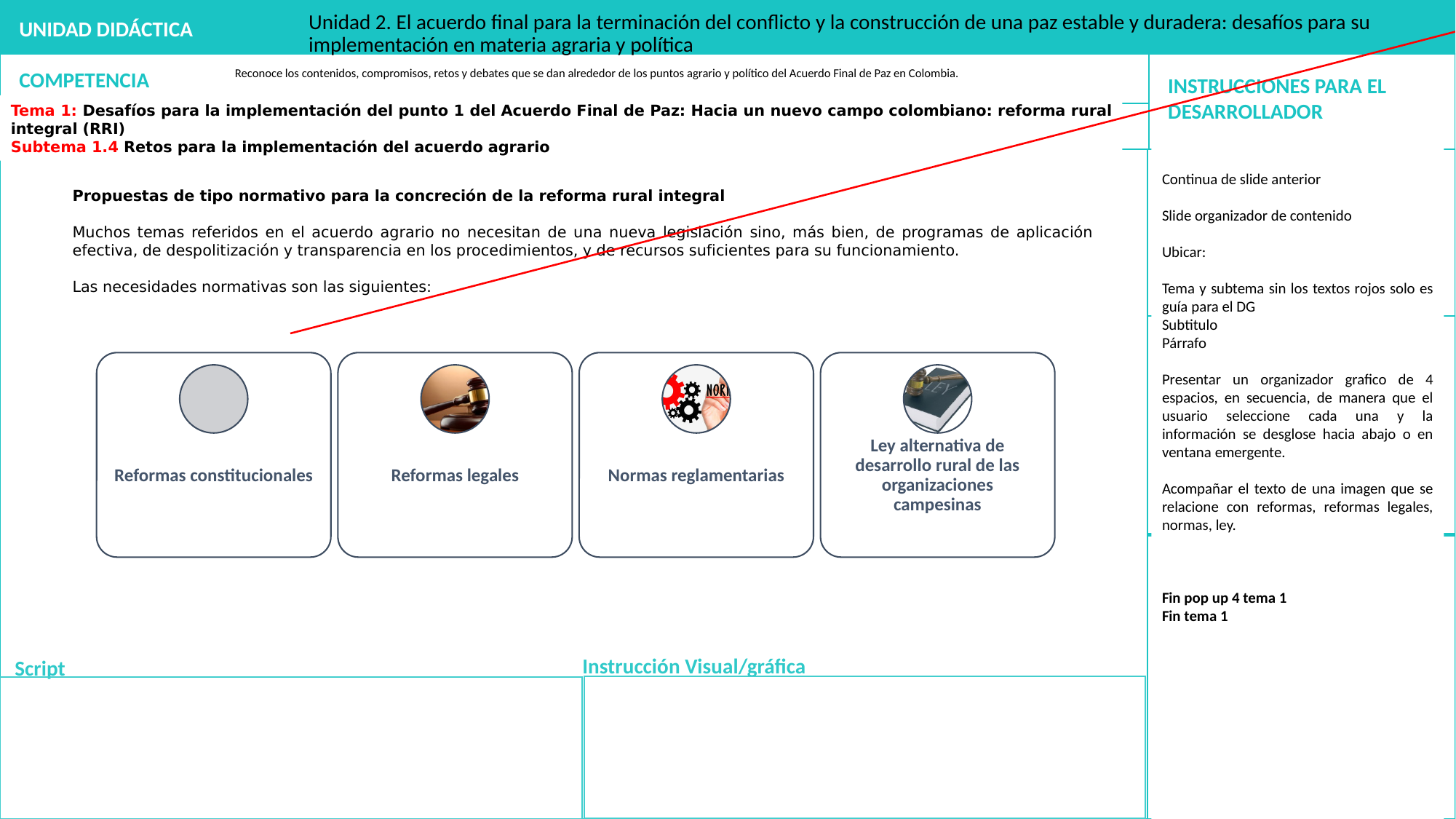

Unidad 2. El acuerdo final para la terminación del conflicto y la construcción de una paz estable y duradera: desafíos para su implementación en materia agraria y política

Reformas constitucionales

El acuerdo no comporta temas que requieran necesariamente reforma constitucional, pero es la oportunidad para considerar un acto legislativo que contenga:

El reconocimiento expreso del campesinado.
La protección de la economía campesina.
La participación de las comunidades campesinas.
Reconoce los contenidos, compromisos, retos y debates que se dan alrededor de los puntos agrario y político del Acuerdo Final de Paz en Colombia.
Tema 1: Desafíos para la implementación del punto 1 del Acuerdo Final de Paz: Hacia un nuevo campo colombiano: reforma rural integral (RRI)
Subtema 1.4 Retos para la implementación del acuerdo agrario

Continua de slide anterior

Slide organizador de contenido

Ubicar:

Tema y subtema sin los textos rojos solo es guía para el DG
Subtitulo
Párrafo

Presentar un organizador grafico de 4 espacios, en secuencia, de manera que el usuario seleccione cada una y la información se desglose hacia abajo o en ventana emergente.

Acompañar el texto de una imagen que se relacione con reformas, reformas legales, normas, ley.

Fin pop up 4 tema 1
Fin tema 1

Finaliza pop up 4 tema 1
fin tema 1
Regresa a menú principal

Propuestas de tipo normativo para la concreción de la reforma rural integral

Muchos temas referidos en el acuerdo agrario no necesitan de una nueva legislación sino, más bien, de programas de aplicación efectiva, de despolitización y transparencia en los procedimientos, y de recursos suficientes para su funcionamiento.

Las necesidades normativas son las siguientes:
Reformas legales

La expedición de una Ley general de tierras para la paz deberá contener los procedimientos agrarios de extinción del derecho de dominio y de recuperación de baldíos, mecanismos de participación. Así como, leyes de derechos de uso de la tierra, de la jurisdicción agraria y la ley que cree el sistema nacional para la garantía progresiva del derecho a la alimentación.

Además reformas a la ley de extinción de dominio judicial y a la ley 1448 de 2011, mediante ley ordinaria.

Reformas constitucionales
Reformas legales
Normas reglamentarias
Ley alternativa de desarrollo rural de las organizaciones campesinas
Normas reglamentarias

El decreto que crea el fondo de tierras y determina su forma de administración y régimen legal.
El decreto que cree el plan de zonificación ambiental y delimitación de la frontera agraria.
El decreto para apoyar programas de reasentamiento y recuperación de bosques y del medio ambiente.

Ley alternativa de desarrollo rural de las organizaciones campesinas

Desde hace años, las organizaciones campesinas han construido propuestas de legislación agraria alternativas al modelo vigente de desarrollo rural. De estas propuestas pueden retomarse elementos para el momento de implementación actual.